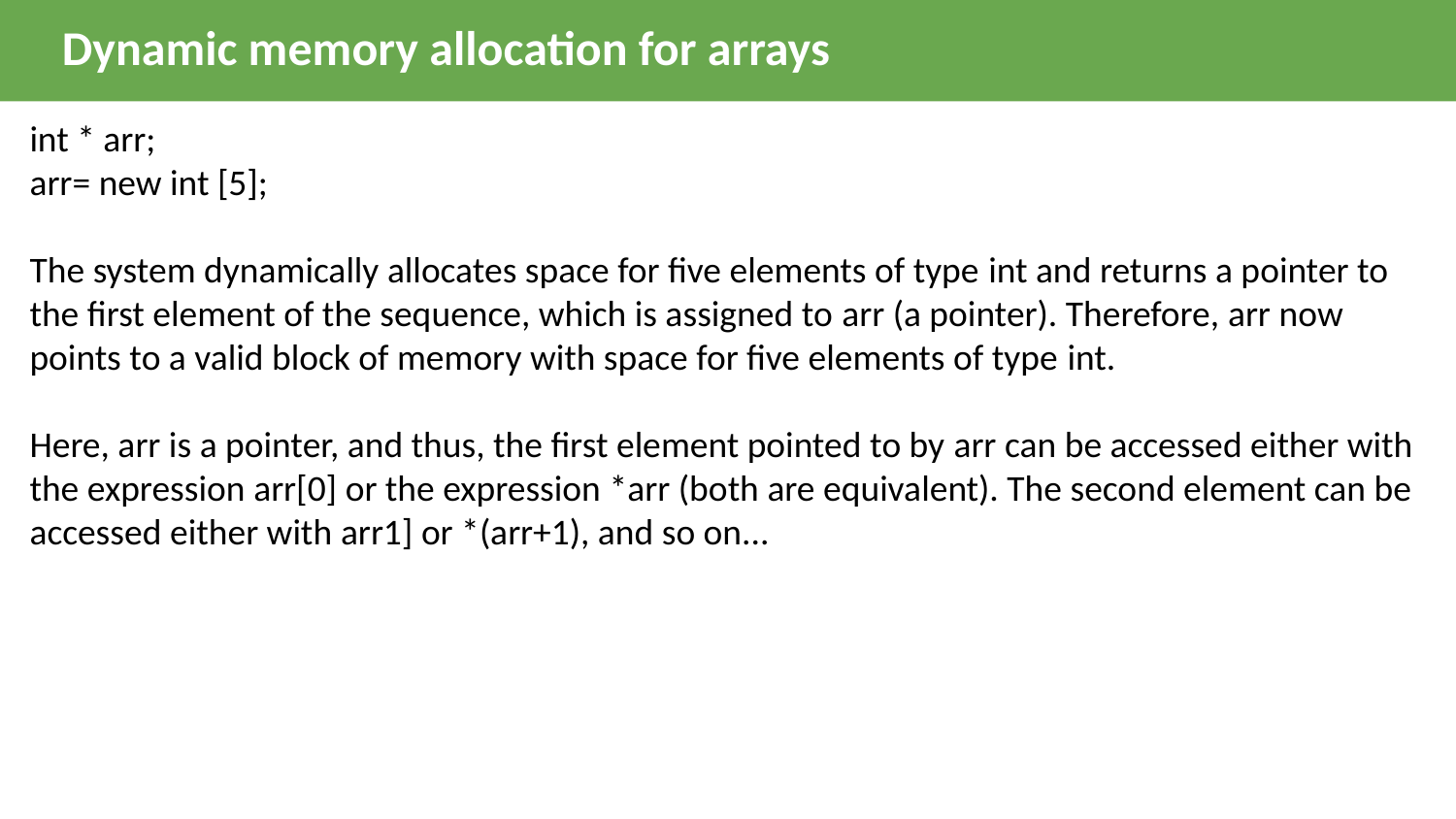

Dynamic memory allocation for arrays
int * arr;
arr= new int [5];

The system dynamically allocates space for five elements of type int and returns a pointer to the first element of the sequence, which is assigned to arr (a pointer). Therefore, arr now points to a valid block of memory with space for five elements of type int.
Here, arr is a pointer, and thus, the first element pointed to by arr can be accessed either with the expression arr[0] or the expression *arr (both are equivalent). The second element can be accessed either with arr1] or *(arr+1), and so on...